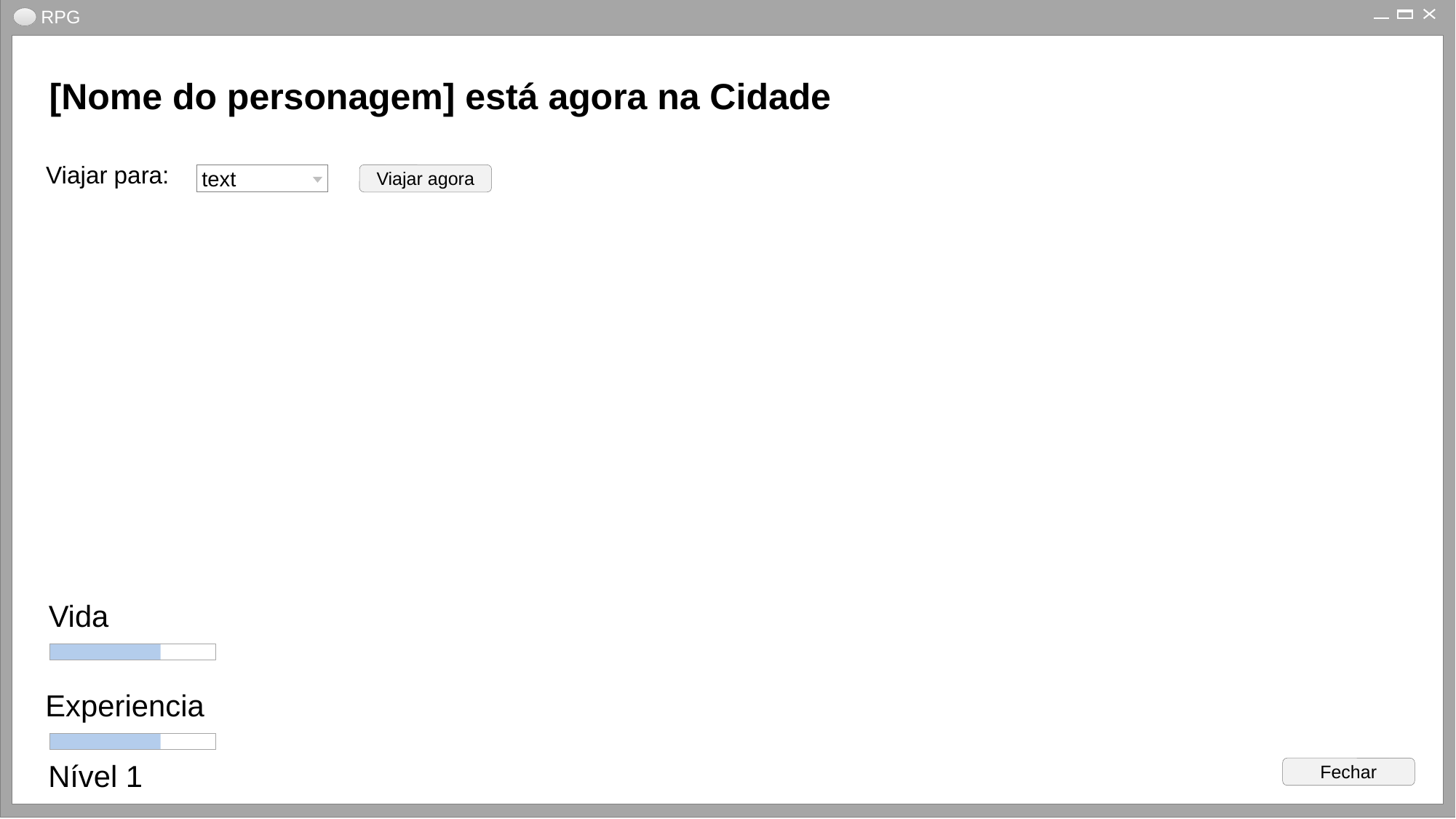

RPG

[Nome do personagem] está agora na Cidade
Viajar para:
text

Viajar agora
Vida

Experiencia

Nível 1
Fechar